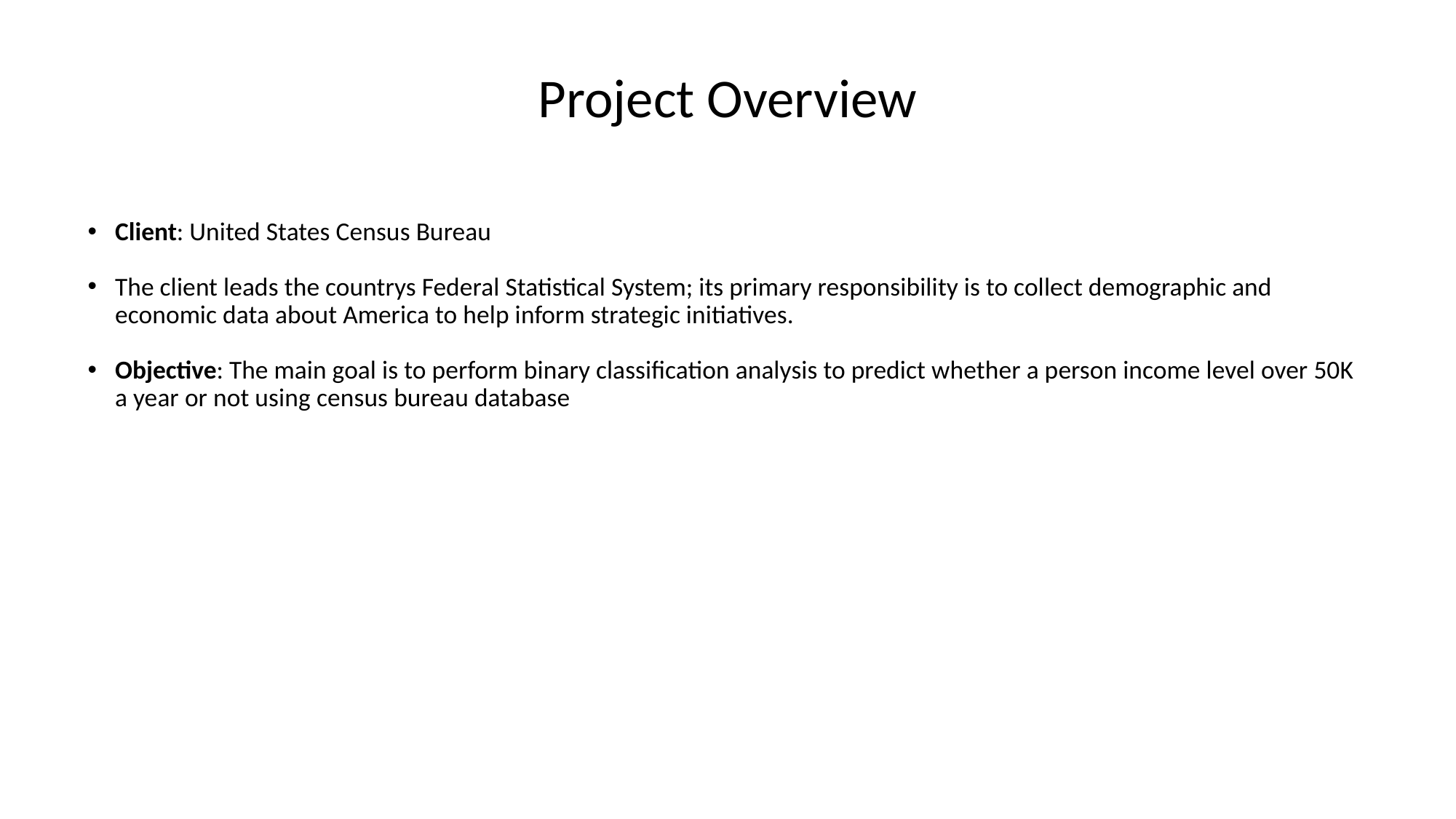

# Project Overview
Client: United States Census Bureau
The client leads the countrys Federal Statistical System; its primary responsibility is to collect demographic and economic data about America to help inform strategic initiatives.
Objective: The main goal is to perform binary classification analysis to predict whether a person income level over 50K a year or not using census bureau database